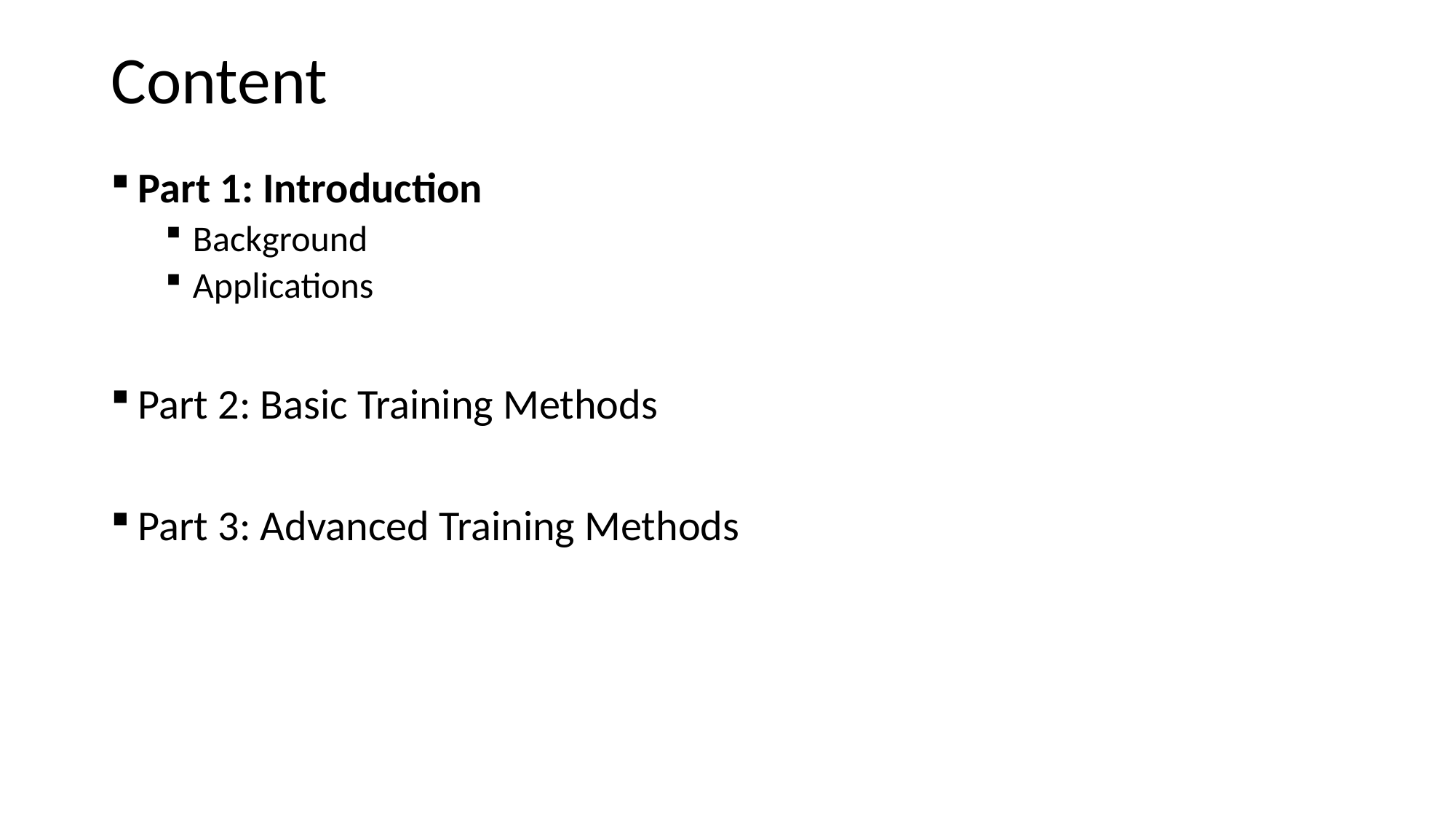

# Content
Part 1: Introduction
Background
Applications

Part 2: Basic Training Methods

Part 3: Advanced Training Methods